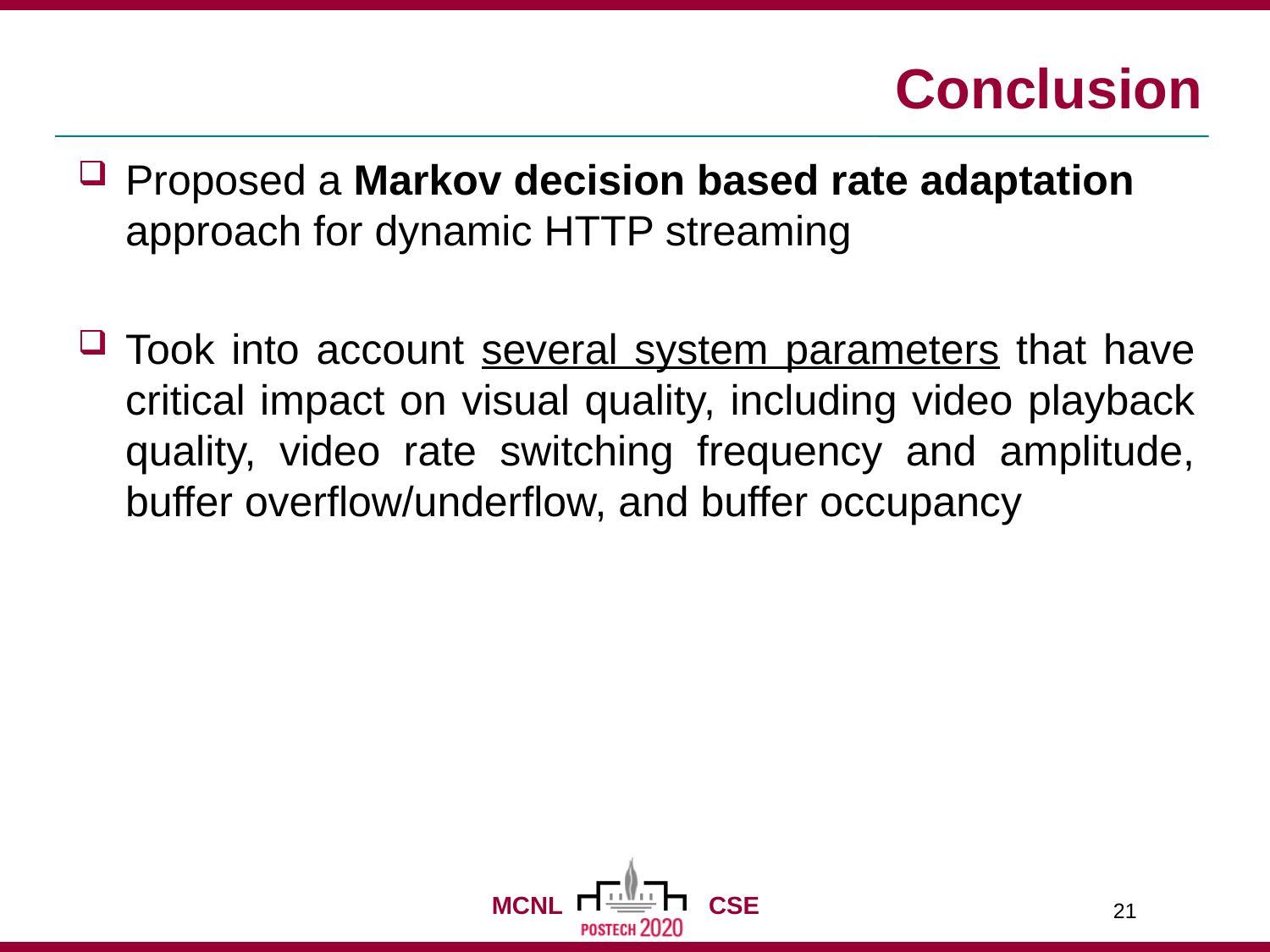

# Conclusion
Proposed a Markov decision based rate adaptation approach for dynamic HTTP streaming

Took into account several system parameters that have critical impact on visual quality, including video playback quality, video rate switching frequency and amplitude, buffer overflow/underflow, and buffer occupancy
21